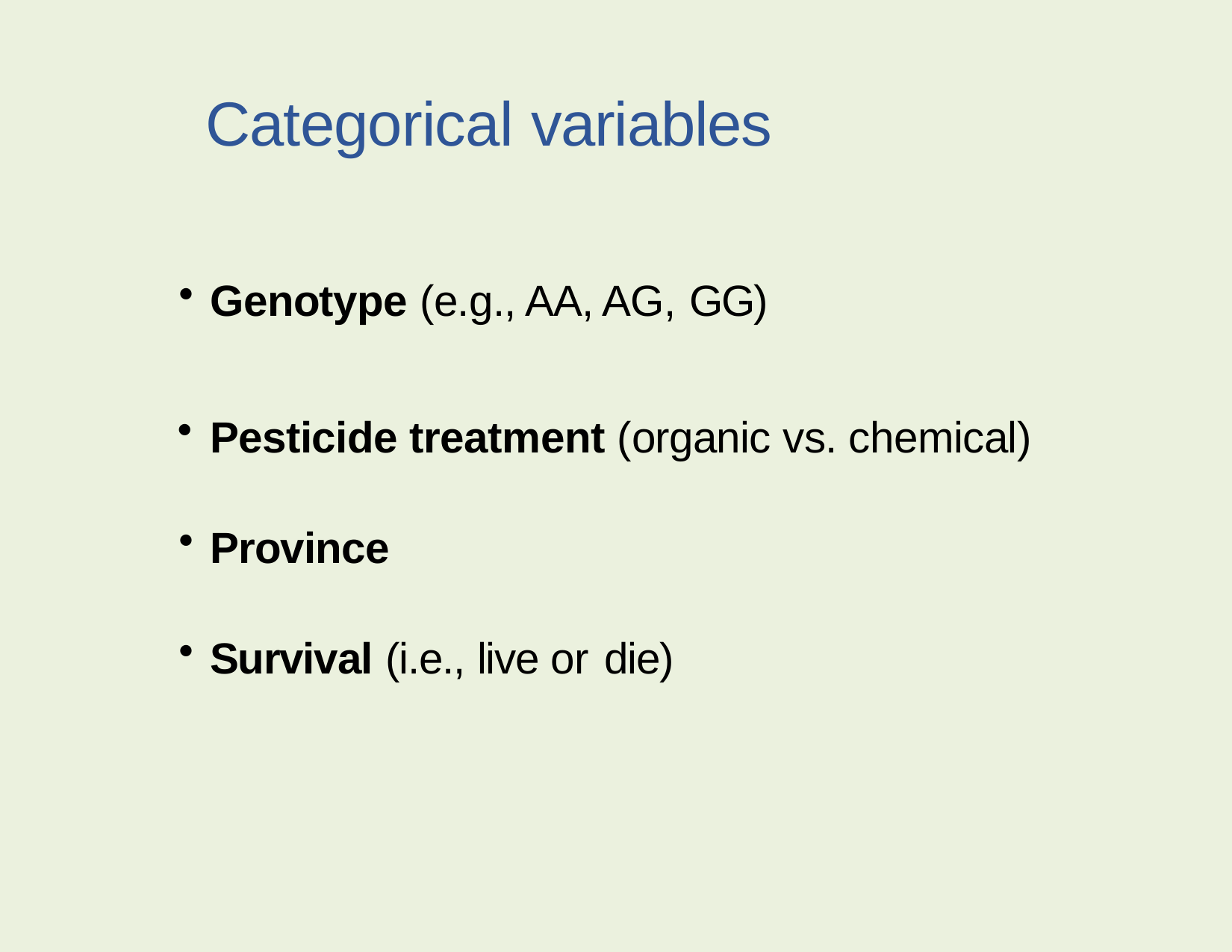

# Categorical variables
 Genotype (e.g., AA, AG, GG)

 Pesticide treatment (organic vs. chemical)

 Province

 Survival (i.e., live or die)